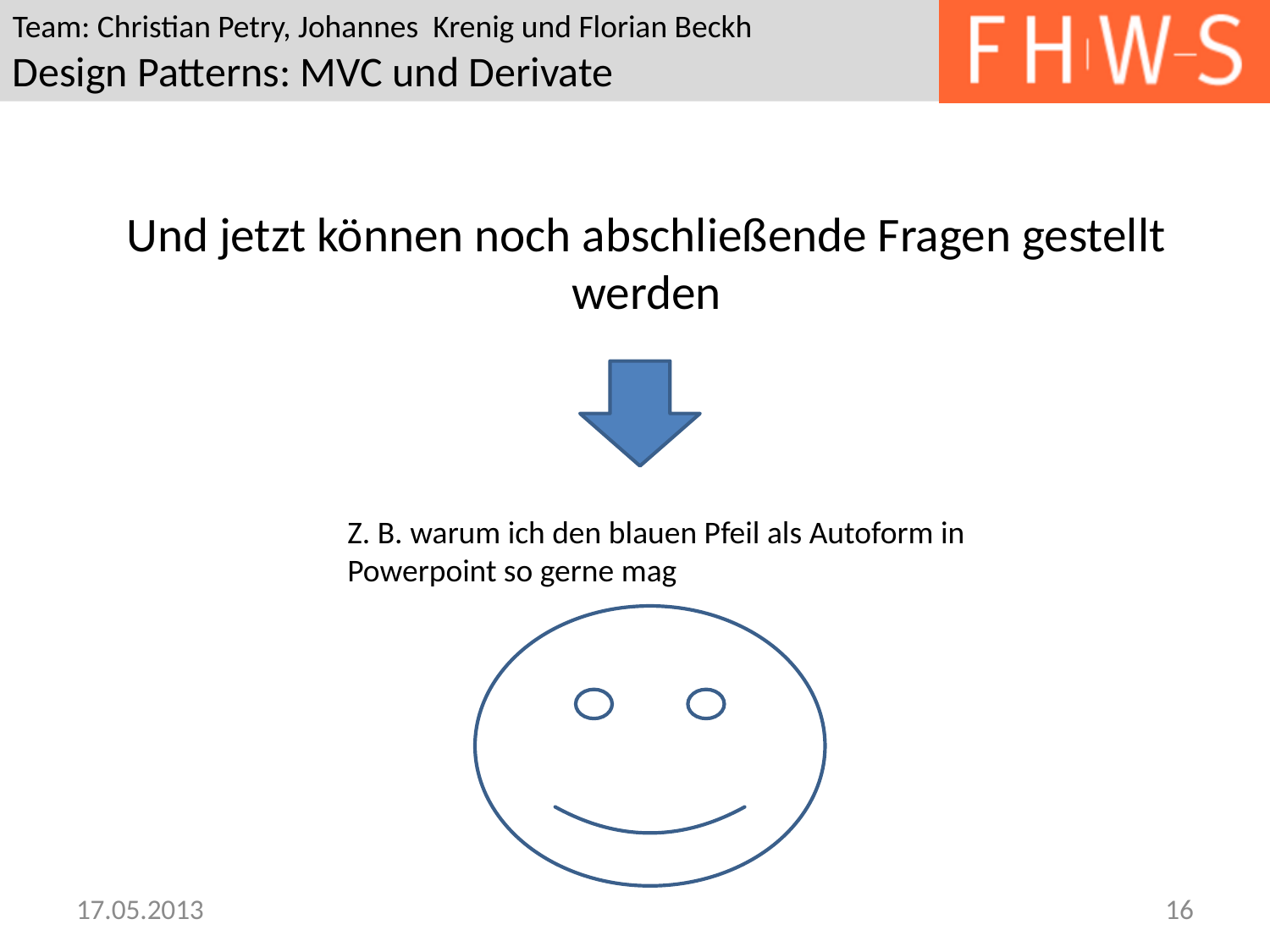

# Und jetzt können noch abschließende Fragen gestellt werden

Z. B. warum ich den blauen Pfeil als Autoform in Powerpoint so gerne mag

17.05.2013
16